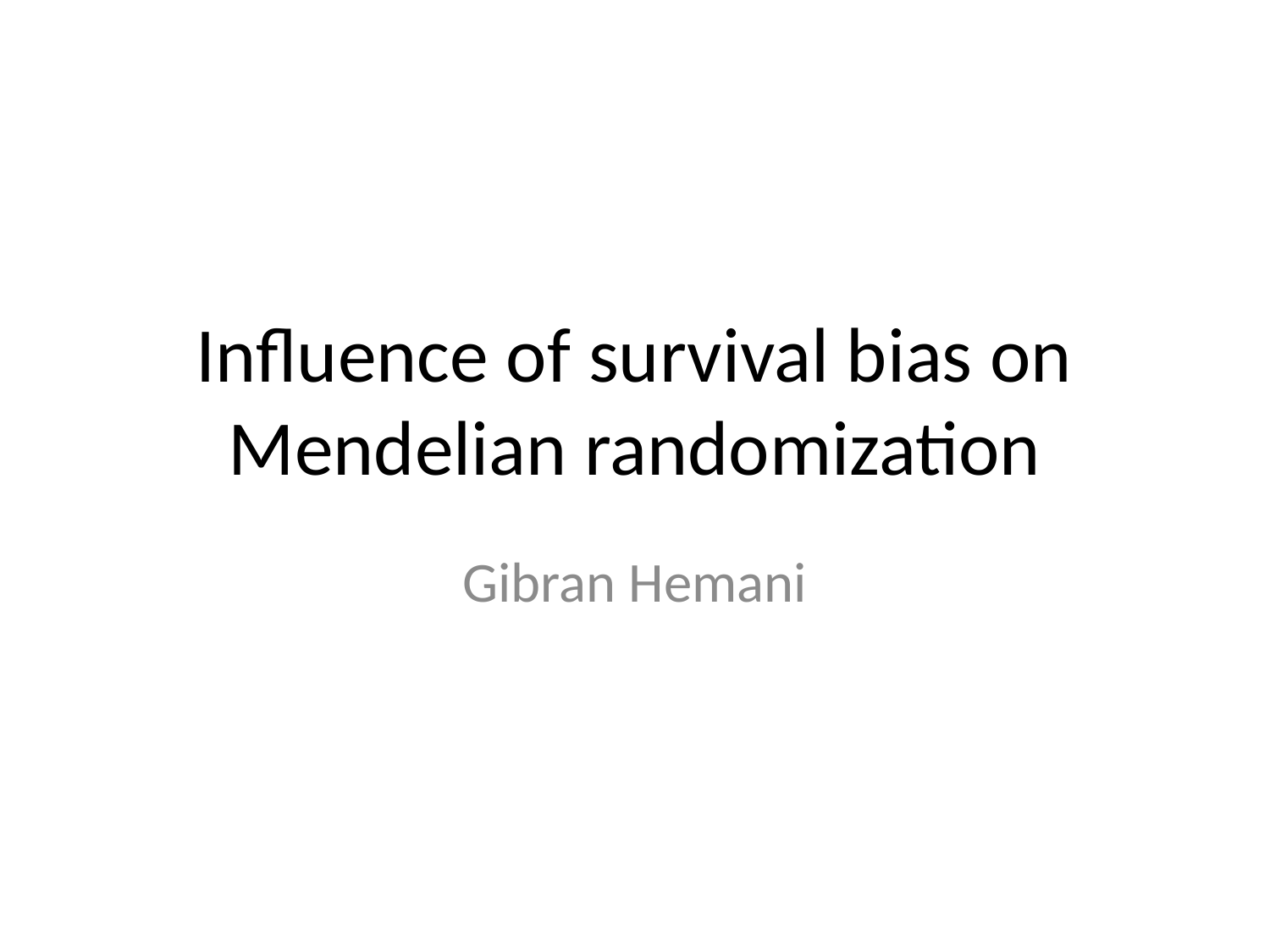

# Influence of survival bias on Mendelian randomization
Gibran Hemani